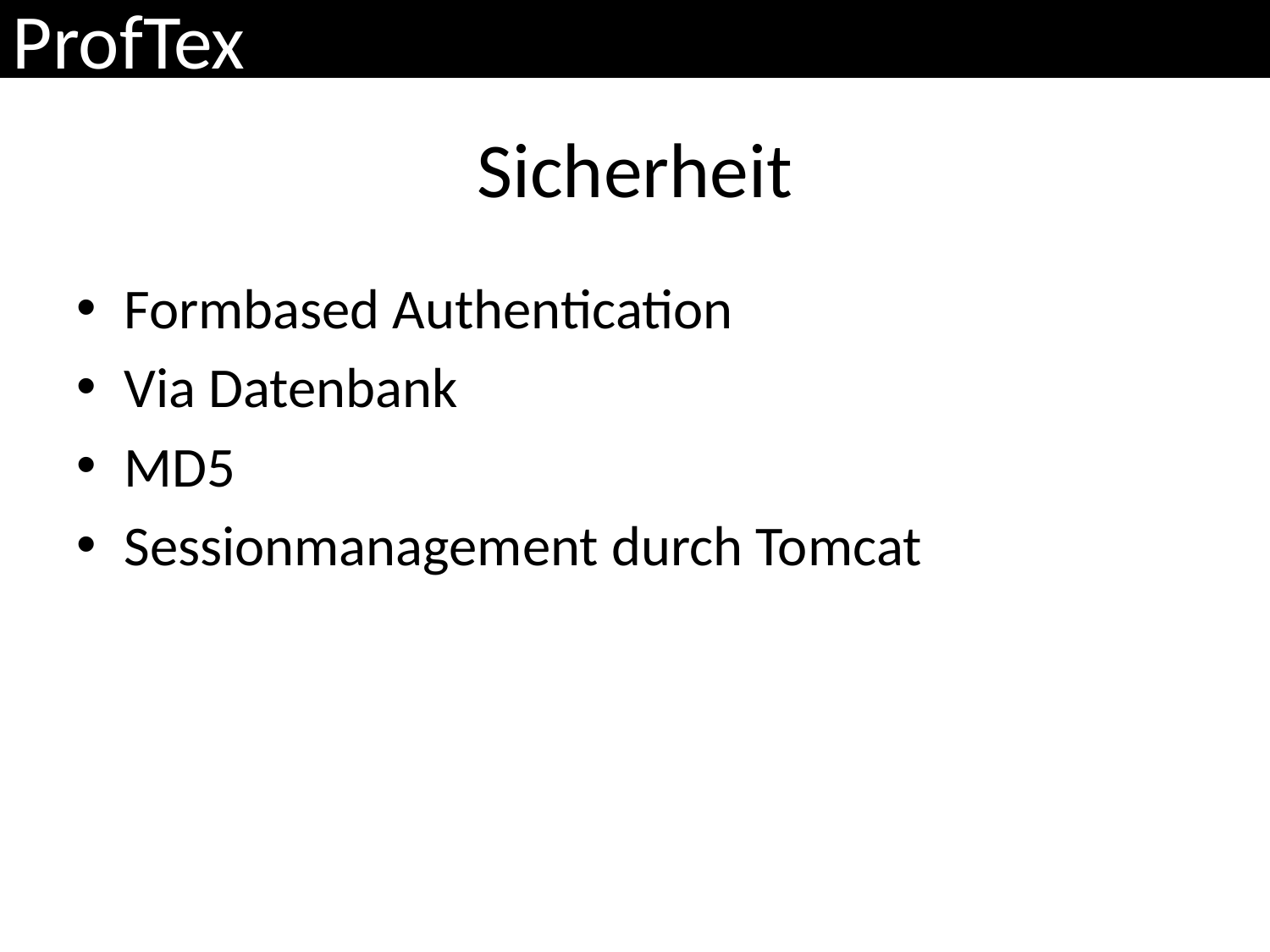

# Sicherheit
Formbased Authentication
Via Datenbank
MD5
Sessionmanagement durch Tomcat